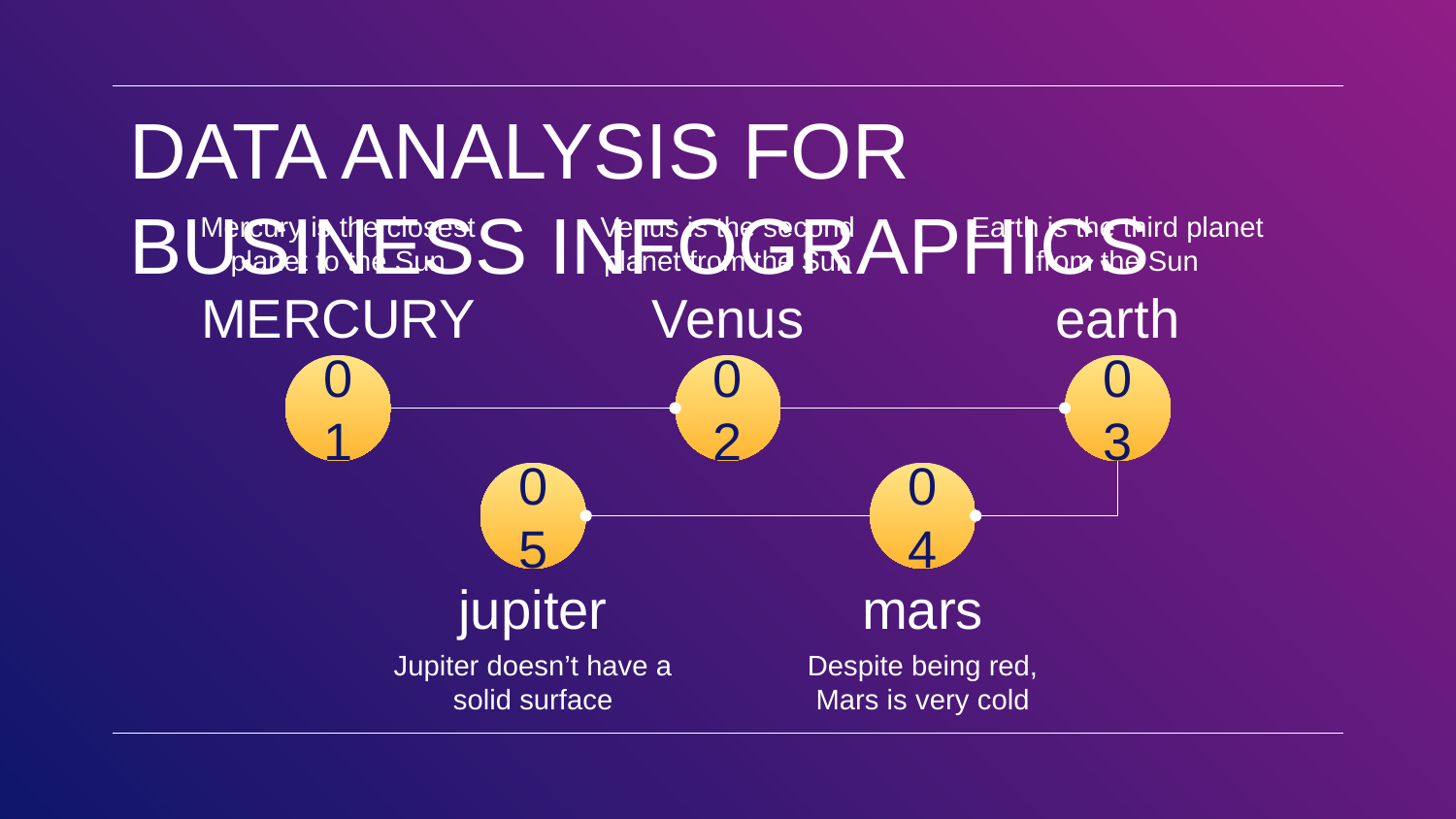

# DATA ANALYSIS FOR BUSINESS INFOGRAPHICS
Venus is the second planet from the Sun
Venus
02
Earth is the third planet from the Sun
earth
03
Mercury is the closest planet to the Sun
MERCURY
01
05
jupiter
Jupiter doesn’t have a solid surface
04
mars
Despite being red, Mars is very cold